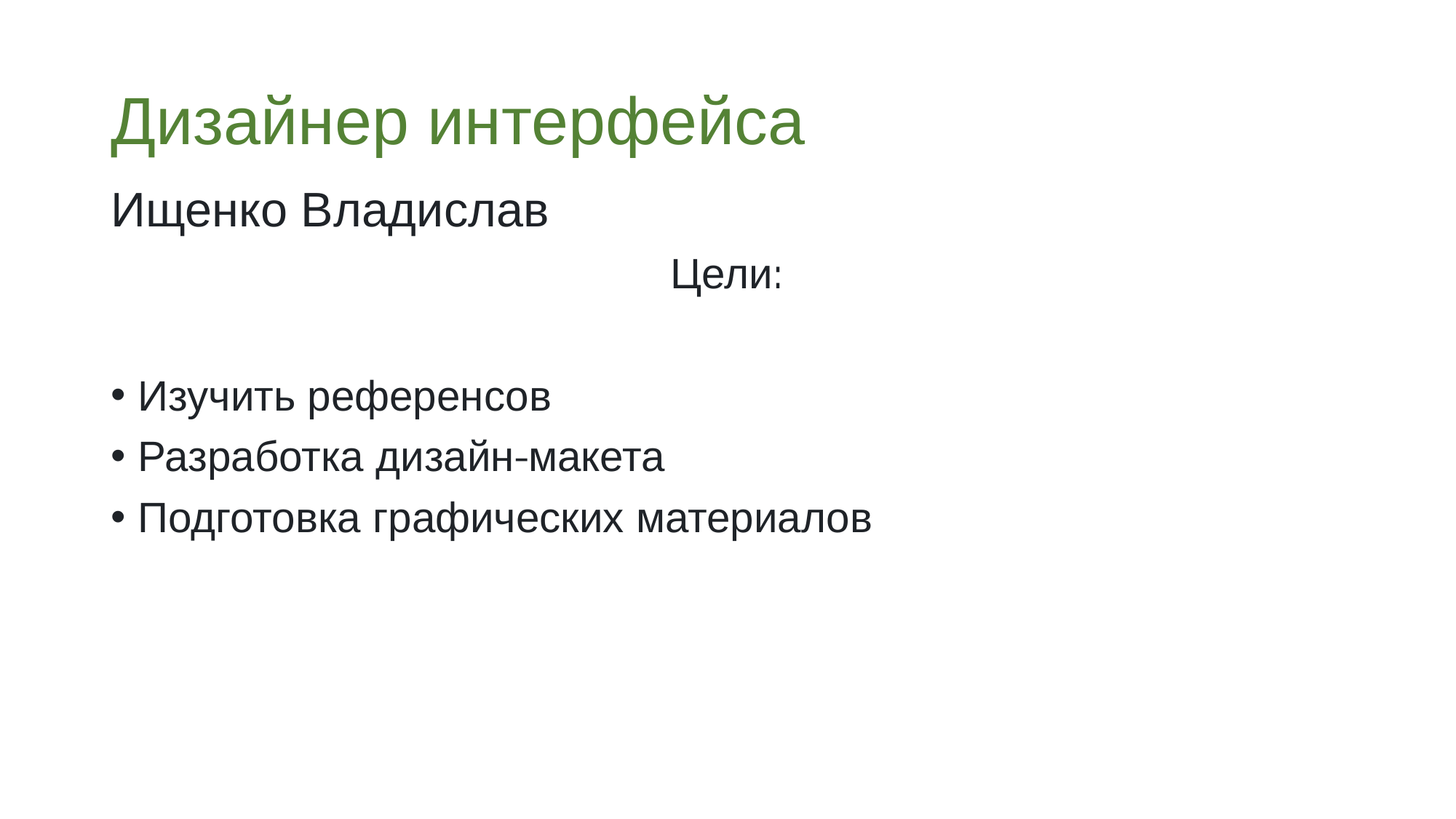

# Дизайнер интерфейса
Ищенко Владислав
Цели:

Изучить референсов
Разработка дизайн-макета
Подготовка графических материалов